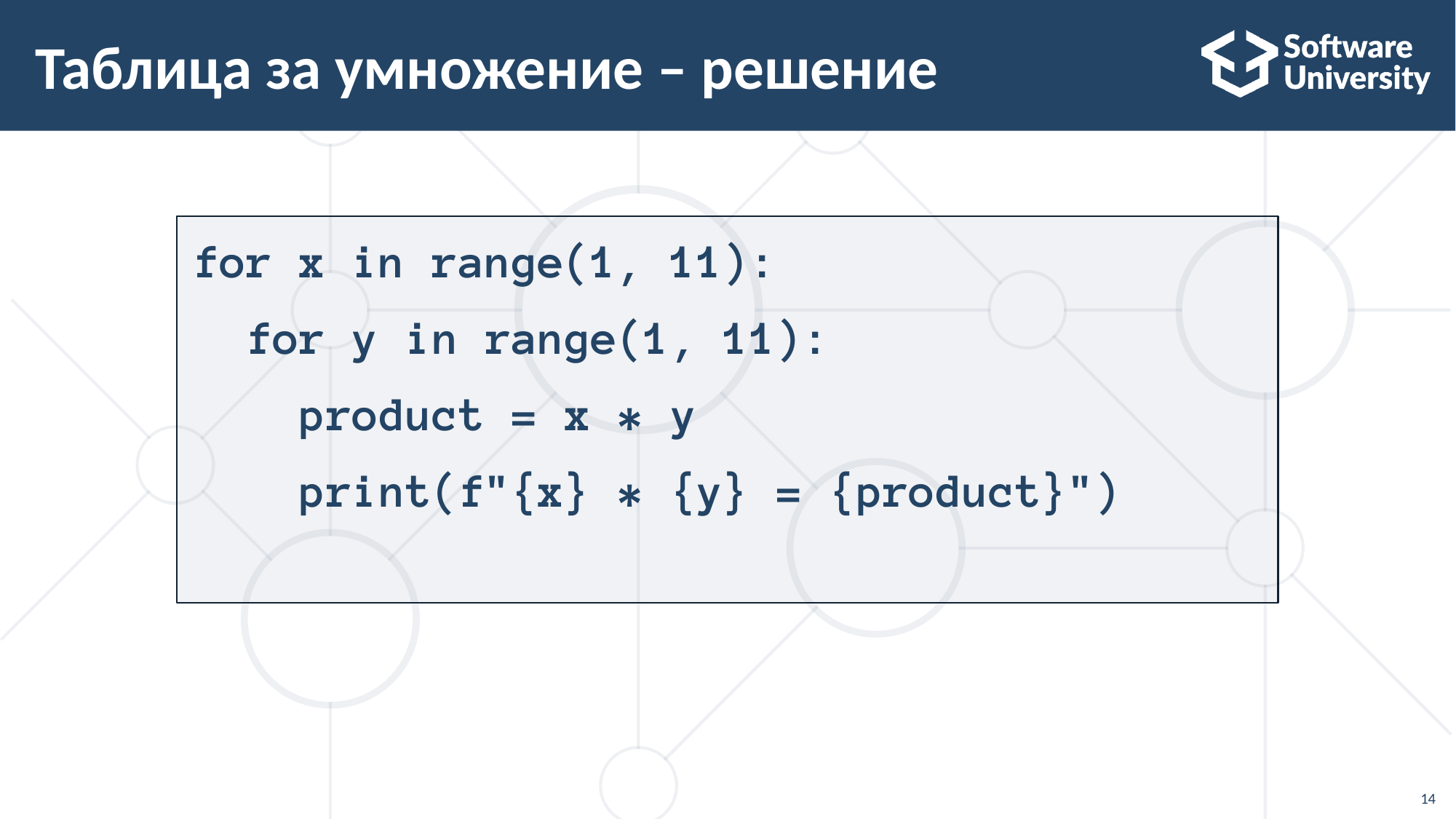

Таблица за умножение – решение
for x in range(1, 11):
  for y in range(1, 11):
    product = x * y
    print(f"{x} * {y} = {product}")
14